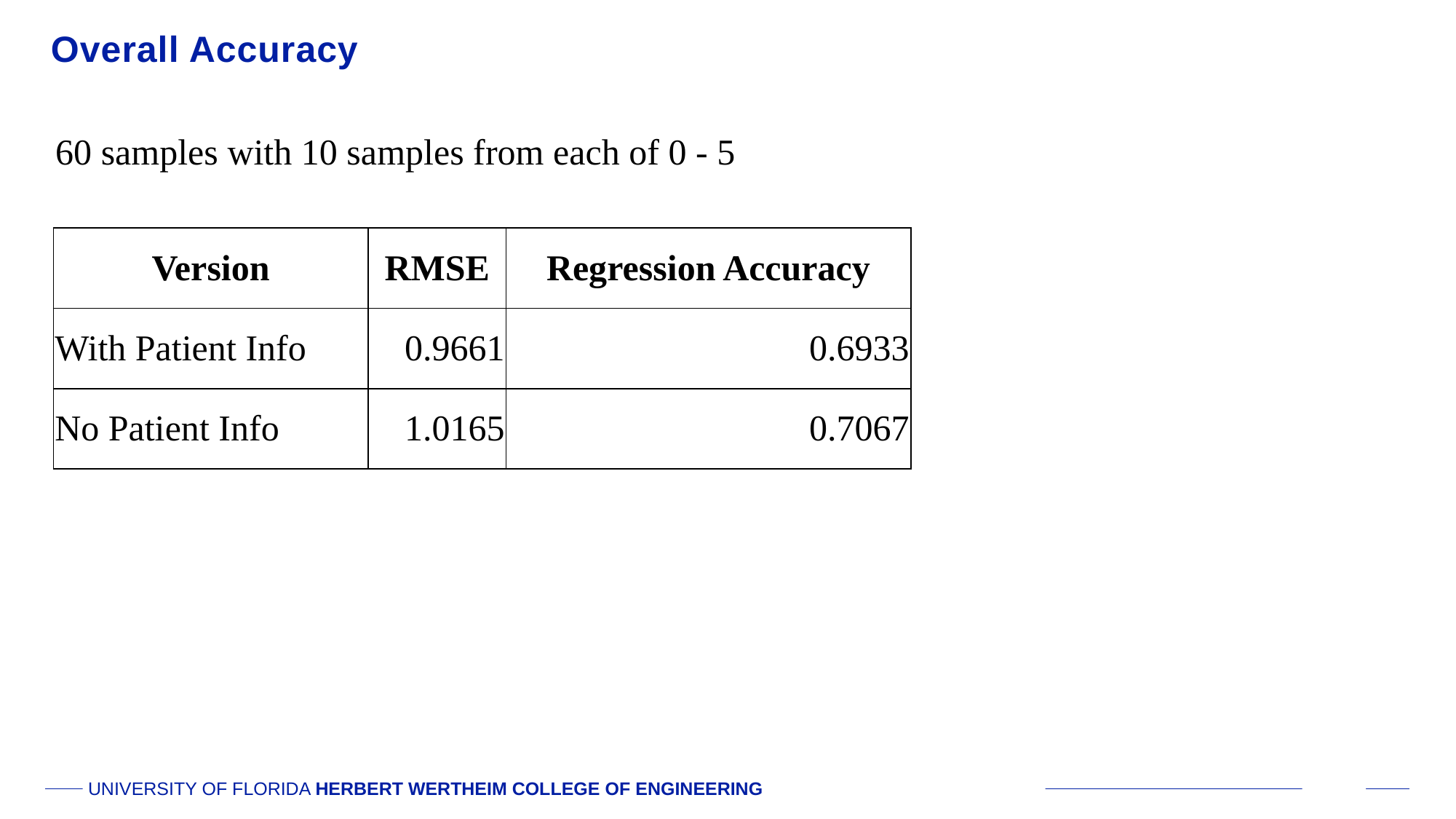

# Overall Accuracy
60 samples with 10 samples from each of 0 - 5
| Version | RMSE | Regression Accuracy |
| --- | --- | --- |
| With Patient Info | 0.9661 | 0.6933 |
| No Patient Info | 1.0165 | 0.7067 |
7